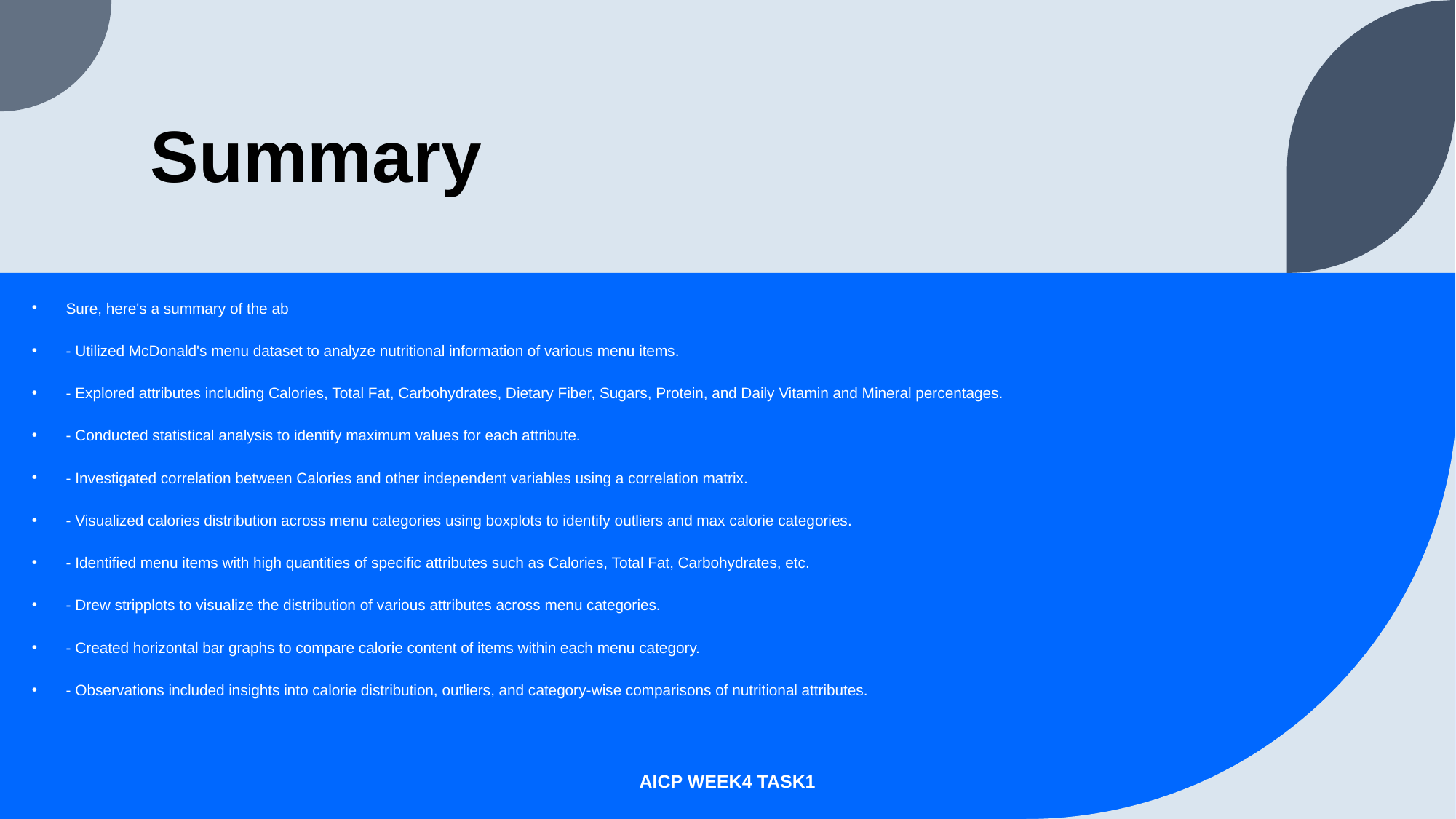

# Summary
Sure, here's a summary of the ab
- Utilized McDonald's menu dataset to analyze nutritional information of various menu items.
- Explored attributes including Calories, Total Fat, Carbohydrates, Dietary Fiber, Sugars, Protein, and Daily Vitamin and Mineral percentages.
- Conducted statistical analysis to identify maximum values for each attribute.
- Investigated correlation between Calories and other independent variables using a correlation matrix.
- Visualized calories distribution across menu categories using boxplots to identify outliers and max calorie categories.
- Identified menu items with high quantities of specific attributes such as Calories, Total Fat, Carbohydrates, etc.
- Drew stripplots to visualize the distribution of various attributes across menu categories.
- Created horizontal bar graphs to compare calorie content of items within each menu category.
- Observations included insights into calorie distribution, outliers, and category-wise comparisons of nutritional attributes.
AICP WEEK4 TASK1
41